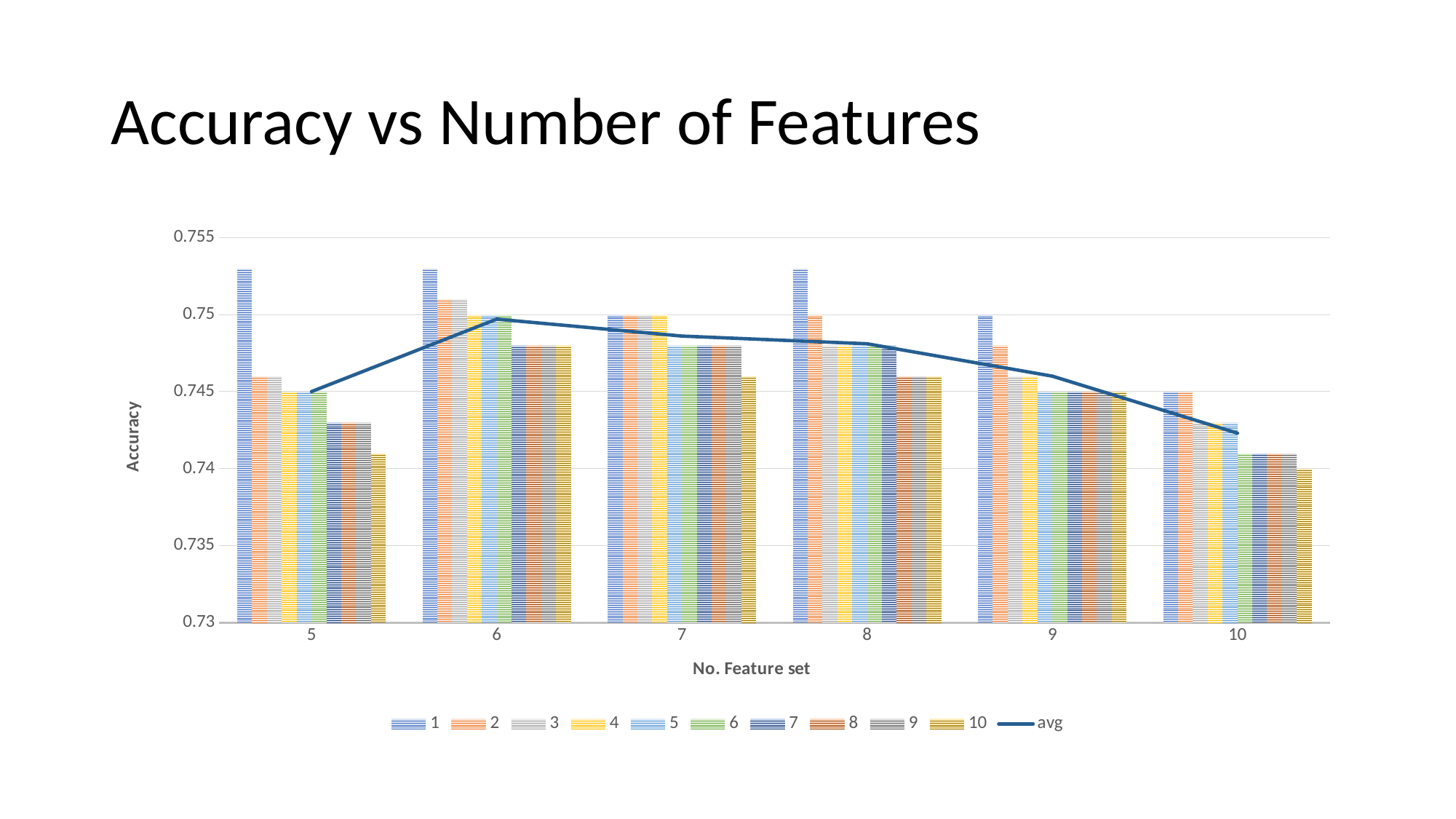

# Accuracy vs Number of Features

### Chart

| Category | 1 | 2 | 3 | 4 | 5 | 6 | 7 | 8 | 9 | 10 | avg |
|---|---|---|---|---|---|---|---|---|---|---|---|
| 5 | 0.753 | 0.746 | 0.746 | 0.745 | 0.745 | 0.745 | 0.743 | 0.743 | 0.743 | 0.741 | 0.7450000000000001 |
| 6 | 0.753 | 0.751 | 0.751 | 0.75 | 0.75 | 0.75 | 0.748 | 0.748 | 0.748 | 0.748 | 0.7497 |
| 7 | 0.75 | 0.75 | 0.75 | 0.75 | 0.748 | 0.748 | 0.748 | 0.748 | 0.748 | 0.746 | 0.7486 |
| 8 | 0.753 | 0.75 | 0.748 | 0.748 | 0.748 | 0.748 | 0.748 | 0.746 | 0.746 | 0.746 | 0.7481000000000002 |
| 9 | 0.75 | 0.748 | 0.746 | 0.746 | 0.745 | 0.745 | 0.745 | 0.745 | 0.745 | 0.745 | 0.746 |
| 10 | 0.745 | 0.745 | 0.743 | 0.743 | 0.743 | 0.741 | 0.741 | 0.741 | 0.741 | 0.74 | 0.7423 |